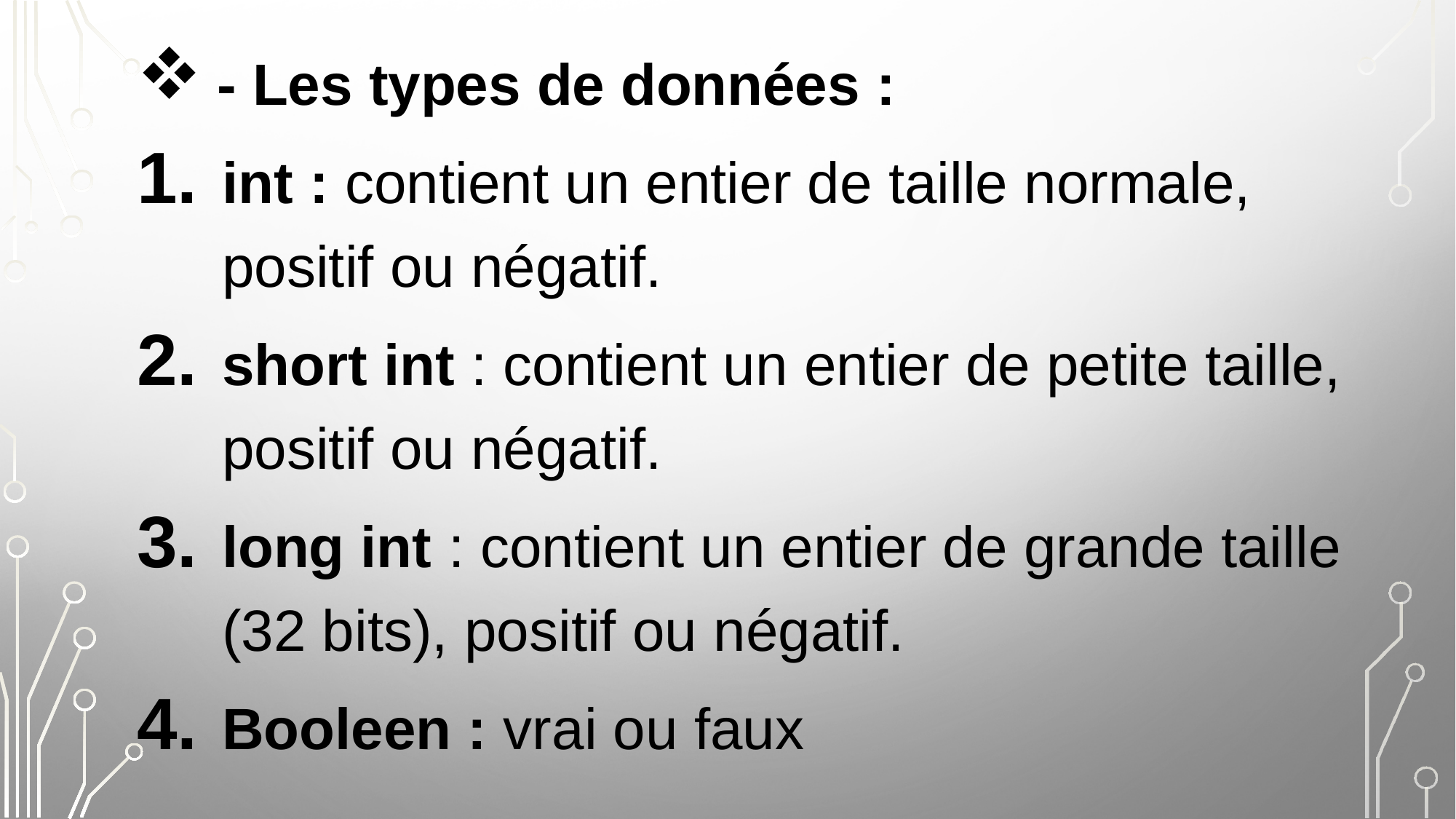

- Les types de données :
int : contient un entier de taille normale, positif ou négatif.
short int : contient un entier de petite taille, positif ou négatif.
long int : contient un entier de grande taille (32 bits), positif ou négatif.
Booleen : vrai ou faux